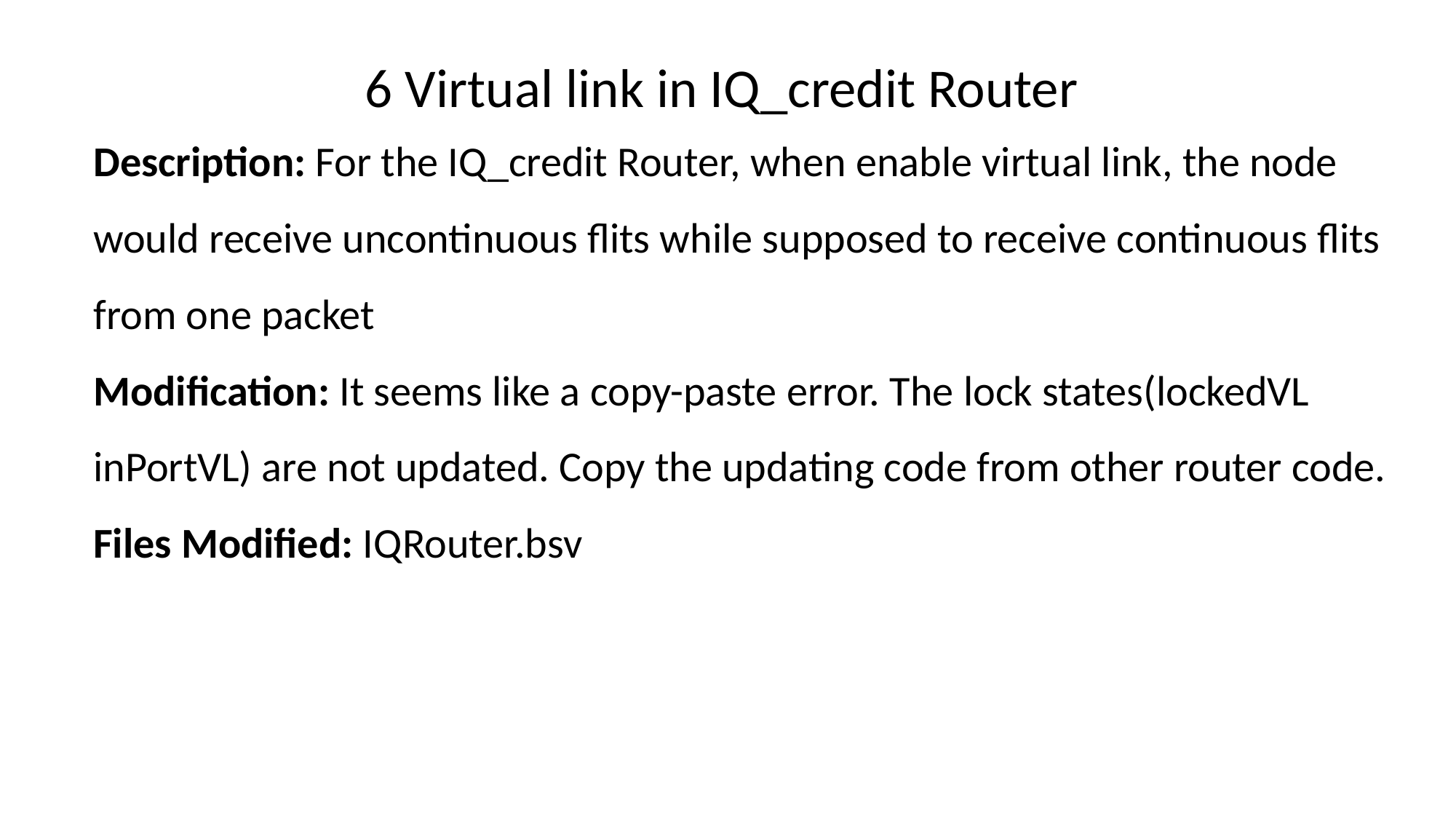

6 Virtual link in IQ_credit Router
Description: For the IQ_credit Router, when enable virtual link, the node would receive uncontinuous flits while supposed to receive continuous flits from one packet
Modification: It seems like a copy-paste error. The lock states(lockedVL inPortVL) are not updated. Copy the updating code from other router code.
Files Modified: IQRouter.bsv